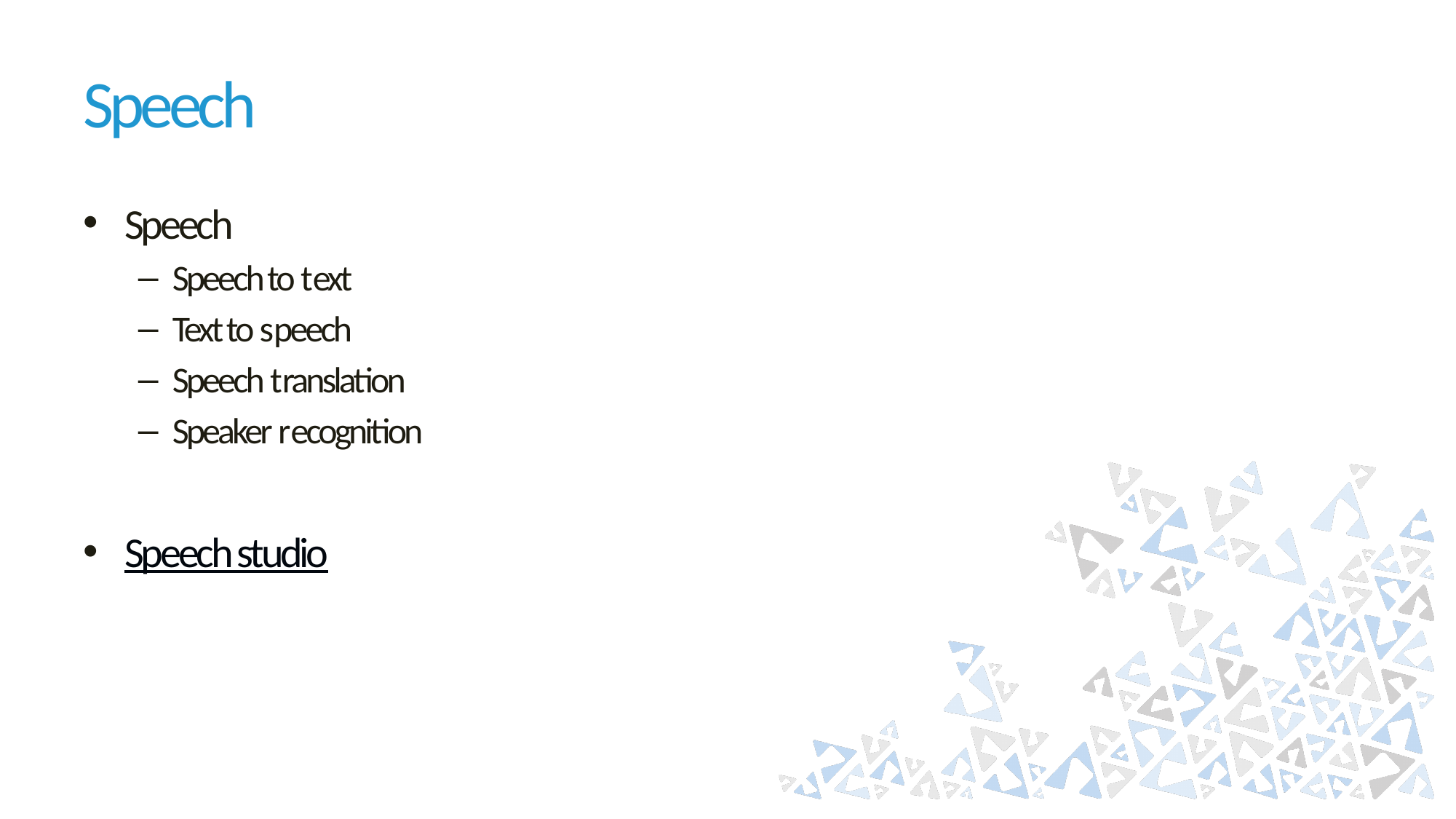

# Speech
Speech
Speech to text
Text to speech
Speech translation
Speaker recognition

Speech studio